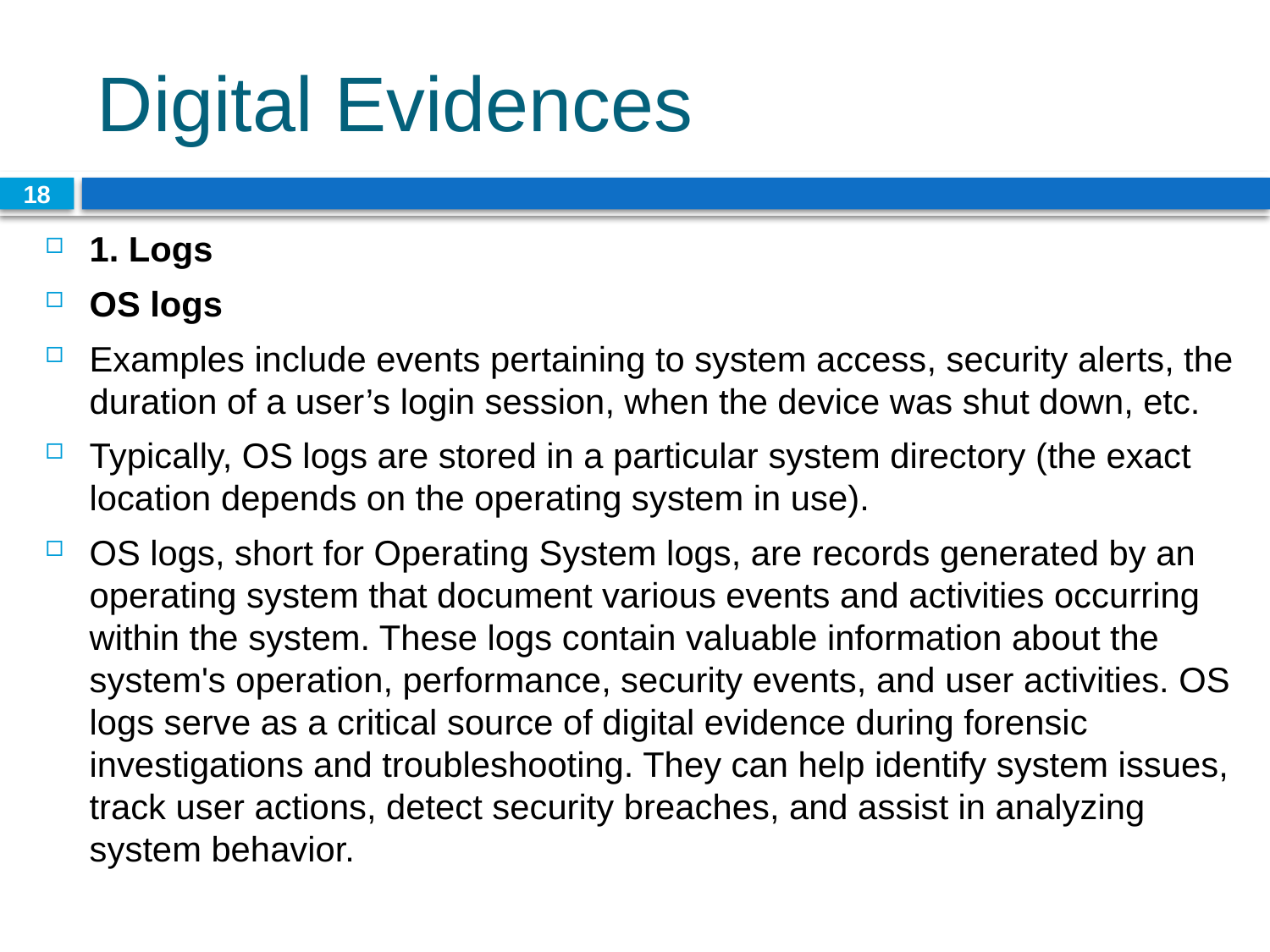

# Digital Evidences
18
1. Logs
OS logs
Examples include events pertaining to system access, security alerts, the duration of a user’s login session, when the device was shut down, etc.
Typically, OS logs are stored in a particular system directory (the exact location depends on the operating system in use).
OS logs, short for Operating System logs, are records generated by an operating system that document various events and activities occurring within the system. These logs contain valuable information about the system's operation, performance, security events, and user activities. OS logs serve as a critical source of digital evidence during forensic investigations and troubleshooting. They can help identify system issues, track user actions, detect security breaches, and assist in analyzing system behavior.